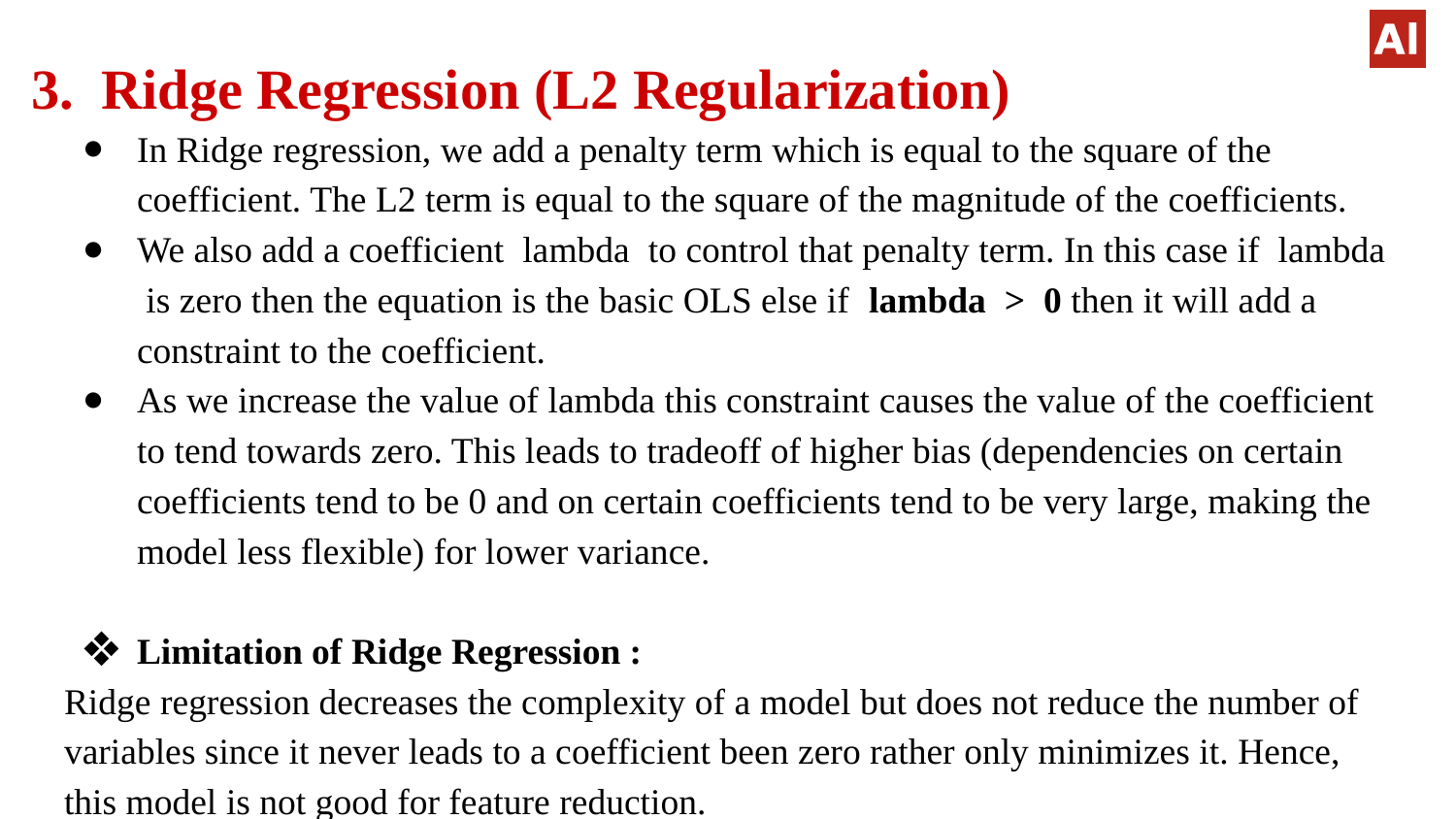

# 3.  Ridge Regression (L2 Regularization)
In Ridge regression, we add a penalty term which is equal to the square of the coefficient. The L2 term is equal to the square of the magnitude of the coefficients.
We also add a coefficient  lambda  to control that penalty term. In this case if  lambda  is zero then the equation is the basic OLS else if  lambda  >  0 then it will add a constraint to the coefficient.
As we increase the value of lambda this constraint causes the value of the coefficient to tend towards zero. This leads to tradeoff of higher bias (dependencies on certain coefficients tend to be 0 and on certain coefficients tend to be very large, making the model less flexible) for lower variance.

Limitation of Ridge Regression :
Ridge regression decreases the complexity of a model but does not reduce the number of variables since it never leads to a coefficient been zero rather only minimizes it. Hence, this model is not good for feature reduction.